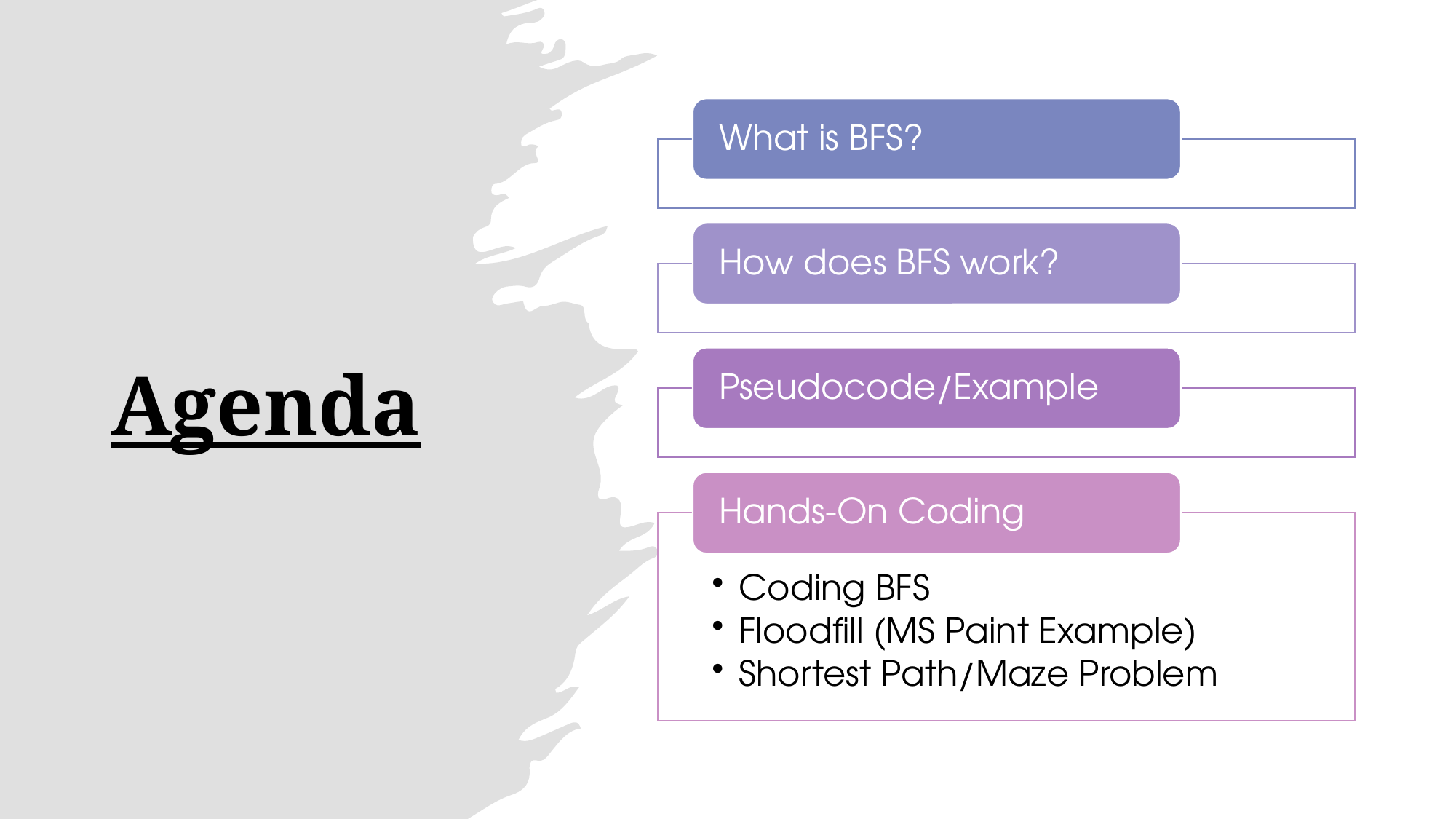

Agenda
What is BFS?
How does BFS work?
Pseudocode/Example
Coding BFS
Floodfill (MS Paint Example)
Shortest Path/Maze Problem
Hands-On Coding